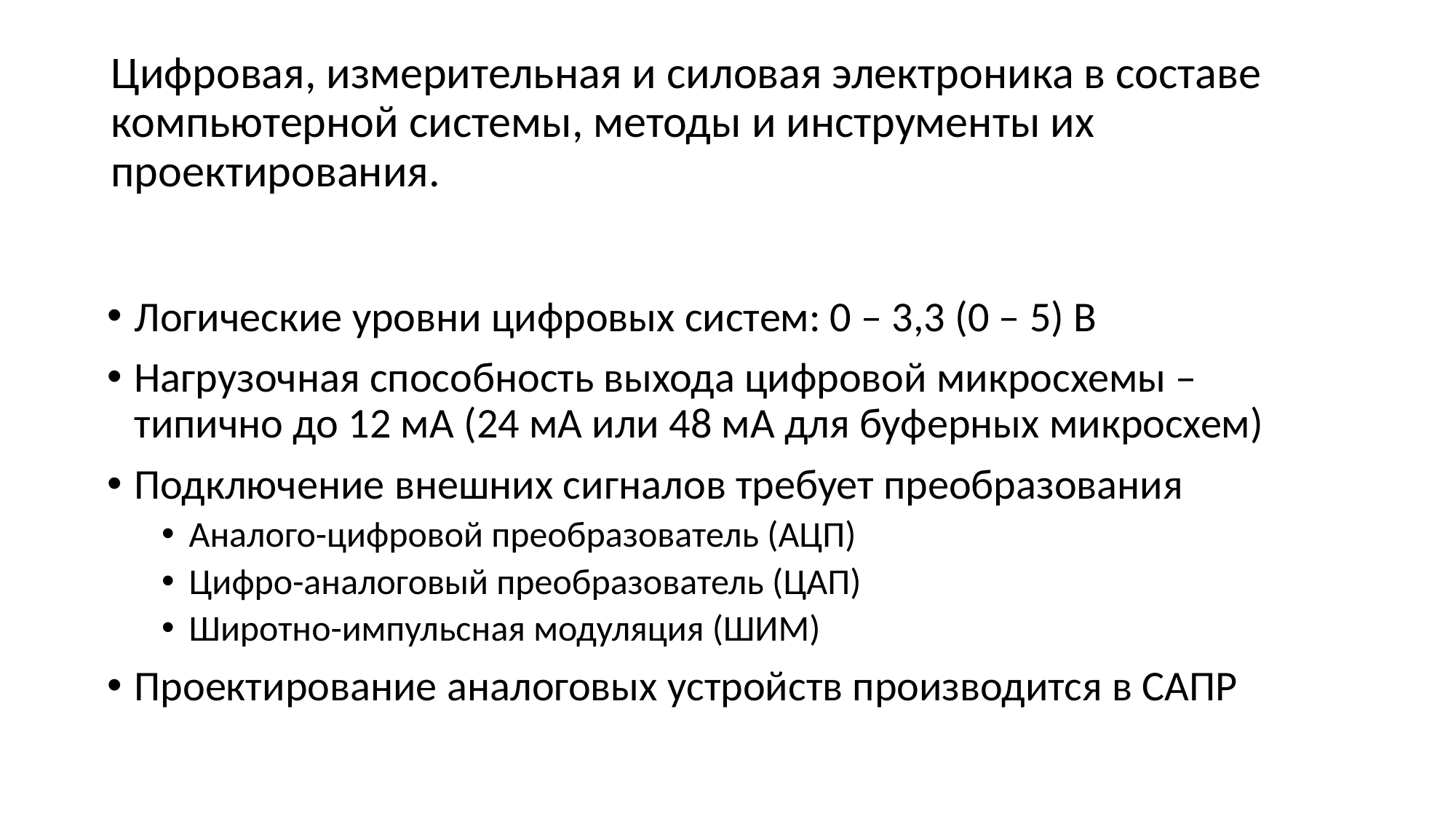

# Цифровая, измерительная и силовая электроника в составе компьютерной системы, методы и инструменты их проектирования.
Логические уровни цифровых систем: 0 – 3,3 (0 – 5) В
Нагрузочная способность выхода цифровой микросхемы – типично до 12 мА (24 мА или 48 мА для буферных микросхем)
Подключение внешних сигналов требует преобразования
Аналого-цифровой преобразователь (АЦП)
Цифро-аналоговый преобразователь (ЦАП)
Широтно-импульсная модуляция (ШИМ)
Проектирование аналоговых устройств производится в САПР